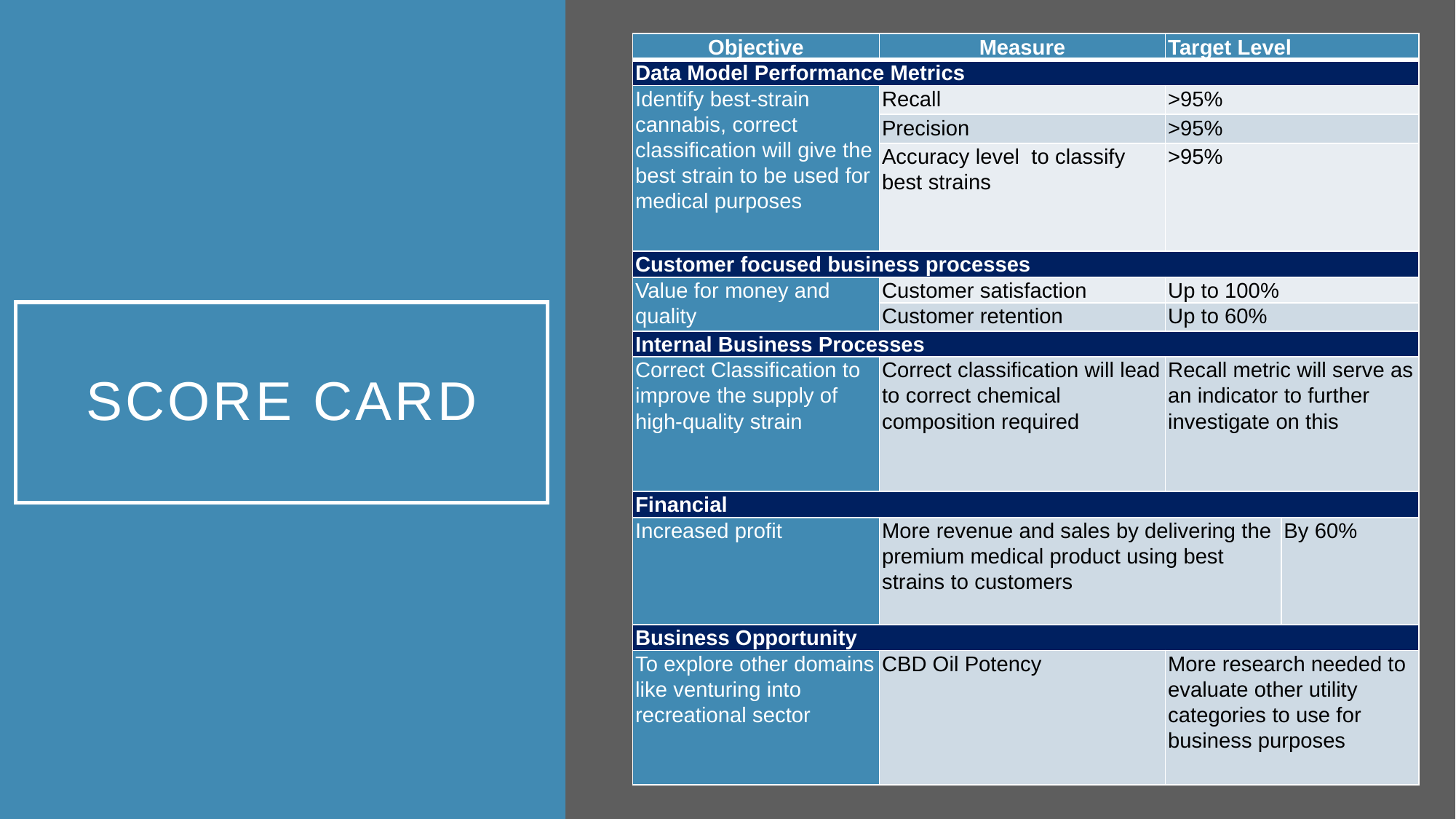

| Objective | Measure | Target Level |  |
| --- | --- | --- | --- |
| Data Model Performance Metrics |  |  |  |
| Identify best-strain cannabis, correct classification will give the best strain to be used for medical purposes | Recall | >95% |  |
|  | Precision | >95% |  |
|  | Accuracy level to classify best strains | >95% |  |
| Customer focused business processes |  |  |  |
| Value for money and quality | Customer satisfaction | Up to 100% |  |
|  | Customer retention | Up to 60% |  |
| Internal Business Processes |  |  |  |
| Correct Classification to improve the supply of high-quality strain | Correct classification will lead to correct chemical composition required | Recall metric will serve as an indicator to further investigate on this |  |
| Financial |  |  |  |
| Increased profit | More revenue and sales by delivering the premium medical product using best strains to customers |  | By 60% |
| Business Opportunity |  |  |  |
| To explore other domains like venturing into recreational sector | CBD Oil Potency | More research needed to evaluate other utility categories to use for business purposes |  |
# SCORE CARD